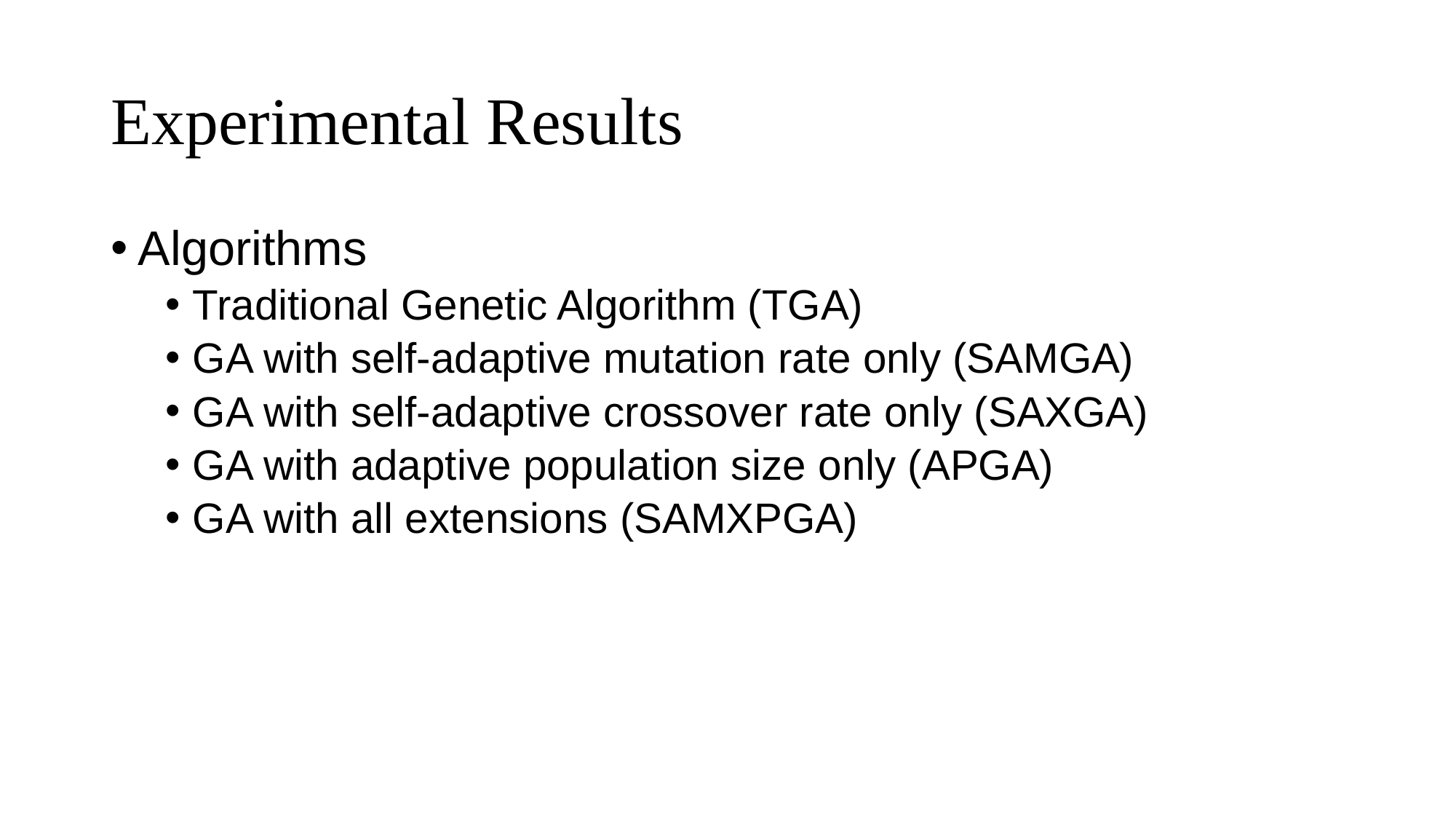

# Experimental Results
Algorithms
Traditional Genetic Algorithm (TGA)
GA with self-adaptive mutation rate only (SAMGA)
GA with self-adaptive crossover rate only (SAXGA)
GA with adaptive population size only (APGA)
GA with all extensions (SAMXPGA)